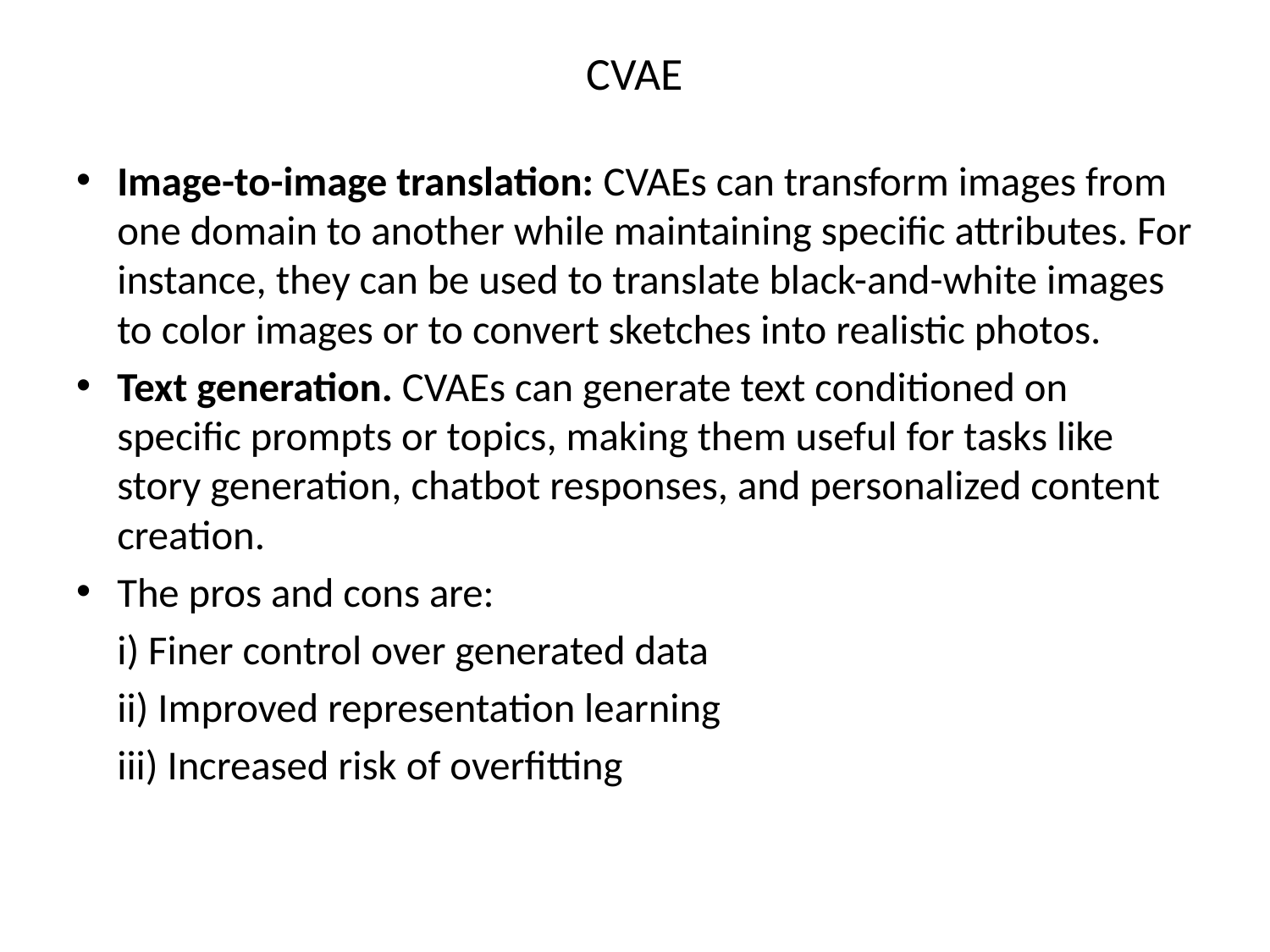

# CVAE
Image-to-image translation: CVAEs can transform images from one domain to another while maintaining specific attributes. For instance, they can be used to translate black-and-white images to color images or to convert sketches into realistic photos.
Text generation. CVAEs can generate text conditioned on specific prompts or topics, making them useful for tasks like story generation, chatbot responses, and personalized content creation.
The pros and cons are:
	i) Finer control over generated data
	ii) Improved representation learning
	iii) Increased risk of overfitting